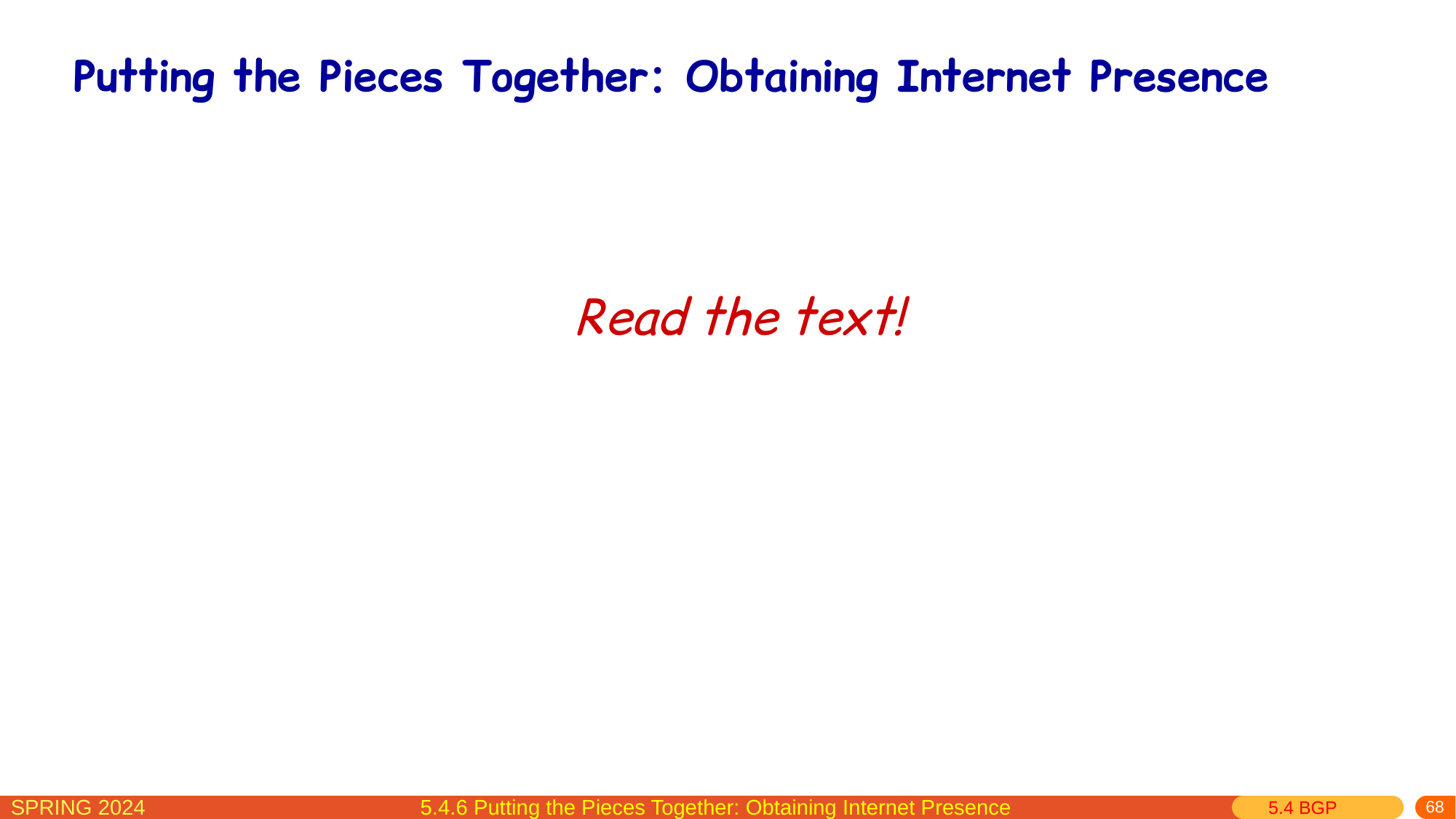

# Putting the Pieces Together: Obtaining Internet Presence
Read the text!
5.4.6 Putting the Pieces Together: Obtaining Internet Presence
5.4 BGP